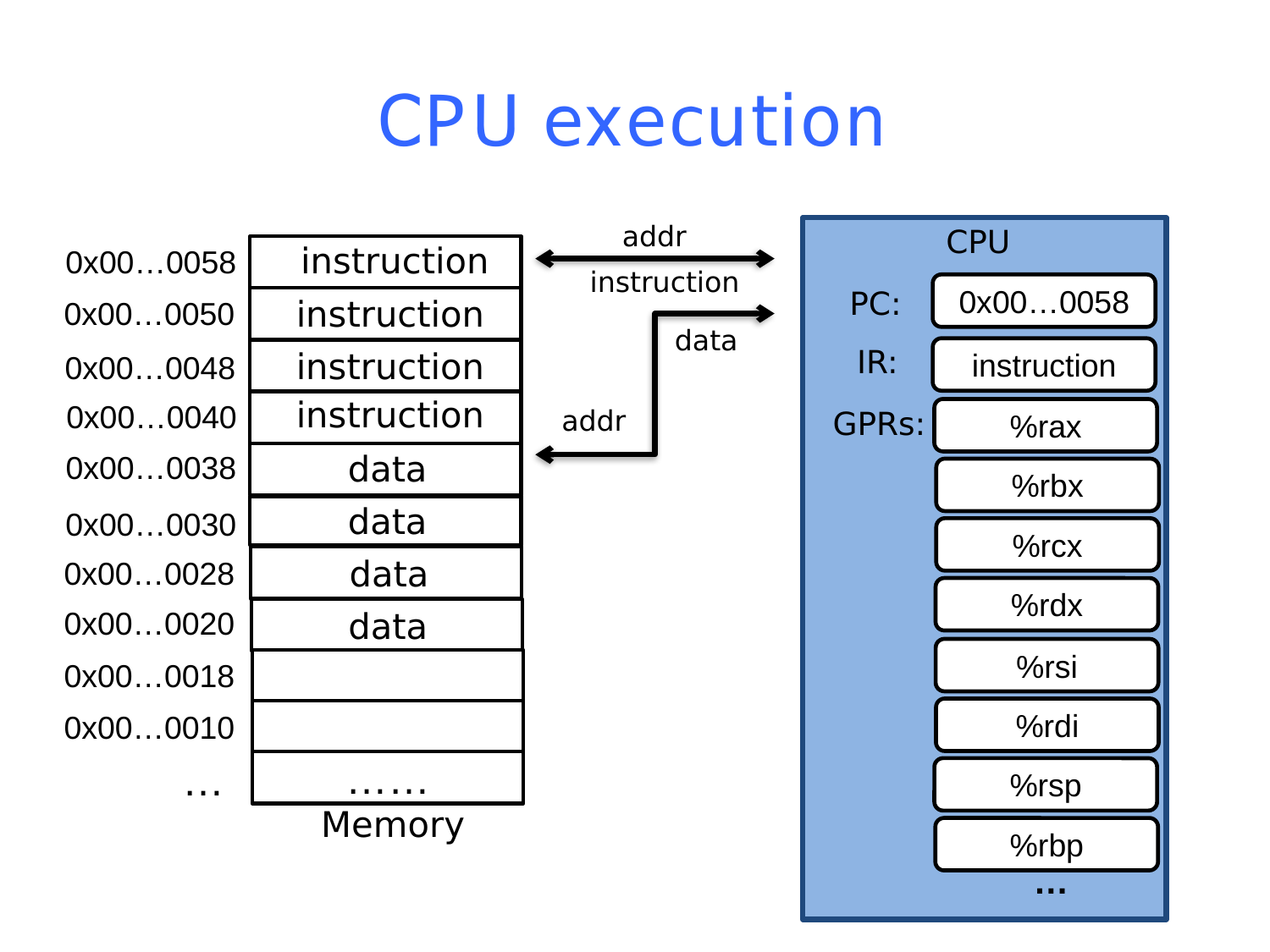

# CPU execution
addr
CPU

instruction
0x00…0058

instruction
0x00…0058
PC:
instruction
0x00…0050

data
IR:
instruction
instruction

0x00…0048
instruction
0x00…0040

addr
GPRs:
%rax
data
0x00…0038

%rbx
data

0x00…0030
%rcx
data

0x00…0028
%rdx
0x00…0020
data

%rsi
0x00…0018

%rdi

0x00…0010
…
……
%rsp
Memory
%rbp
…